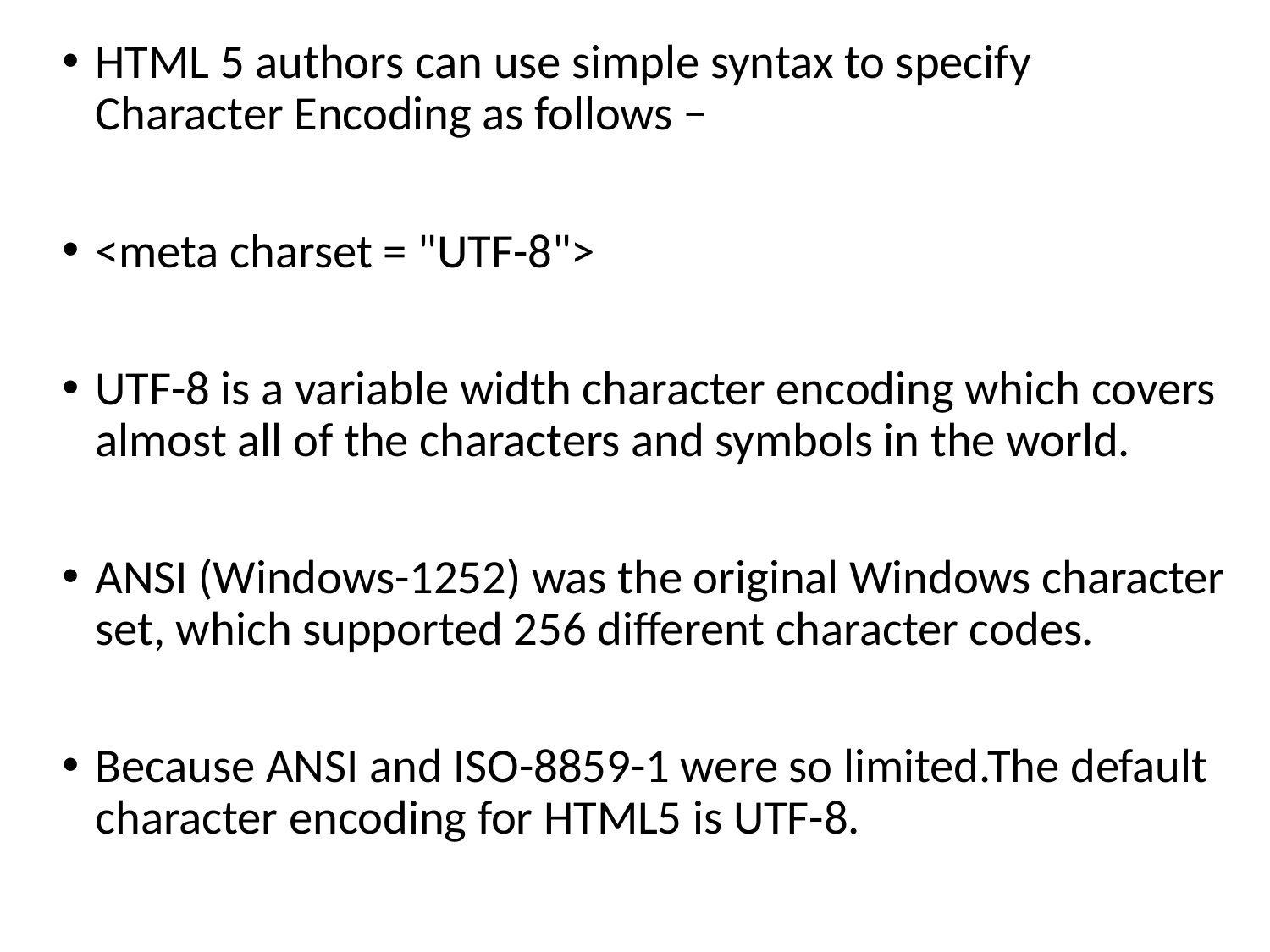

HTML 5 authors can use simple syntax to specify Character Encoding as follows −

<meta charset = "UTF-8">

UTF-8 is a variable width character encoding which covers almost all of the characters and symbols in the world.

ANSI (Windows-1252) was the original Windows character set, which supported 256 different character codes.

Because ANSI and ISO-8859-1 were so limited.The default character encoding for HTML5 is UTF-8.
#